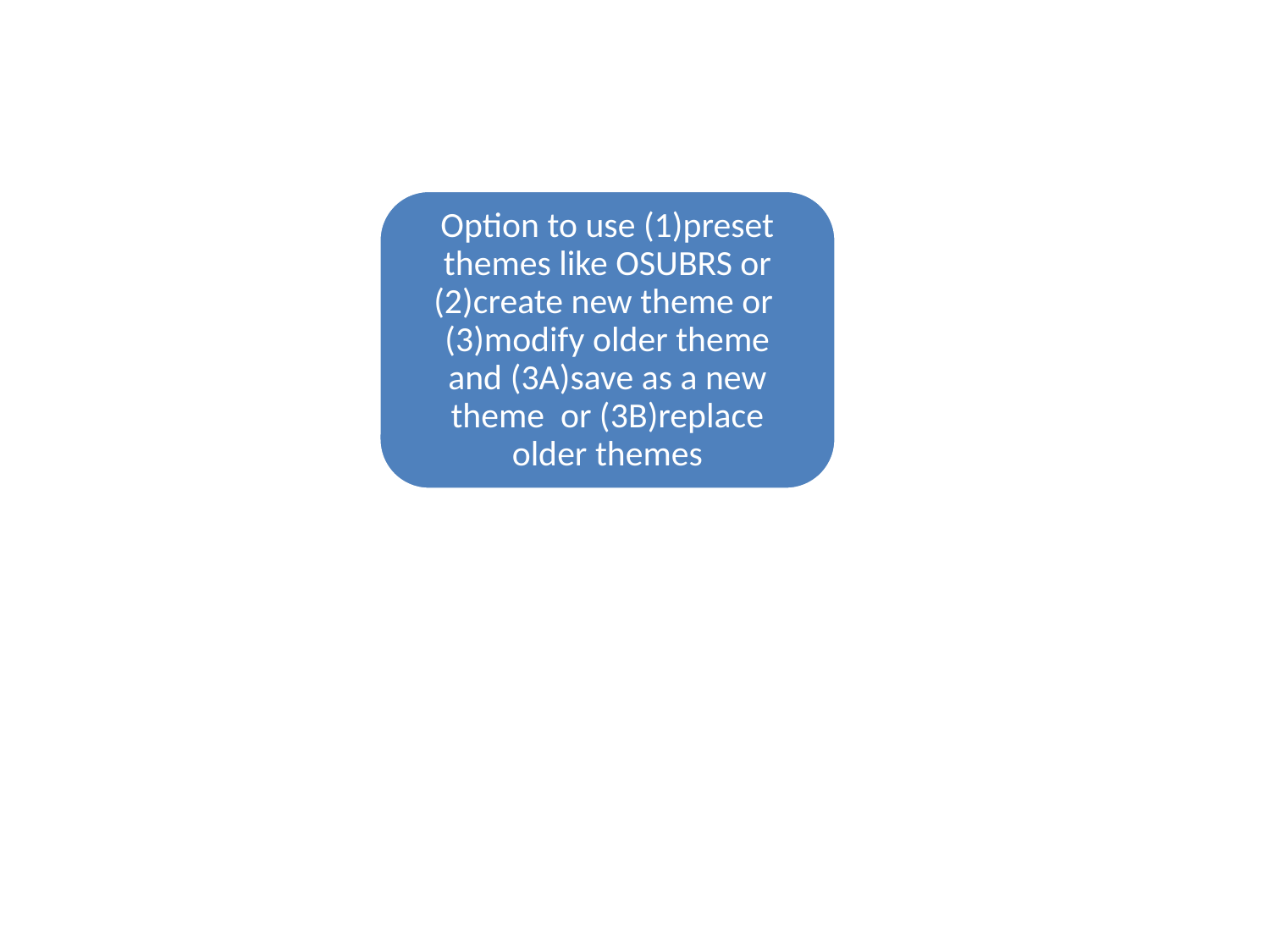

#

Option to use (1)preset themes like OSUBRS or (2)create new theme or  (3)modify older theme and (3A)save as a new theme  or (3B)replace older themes